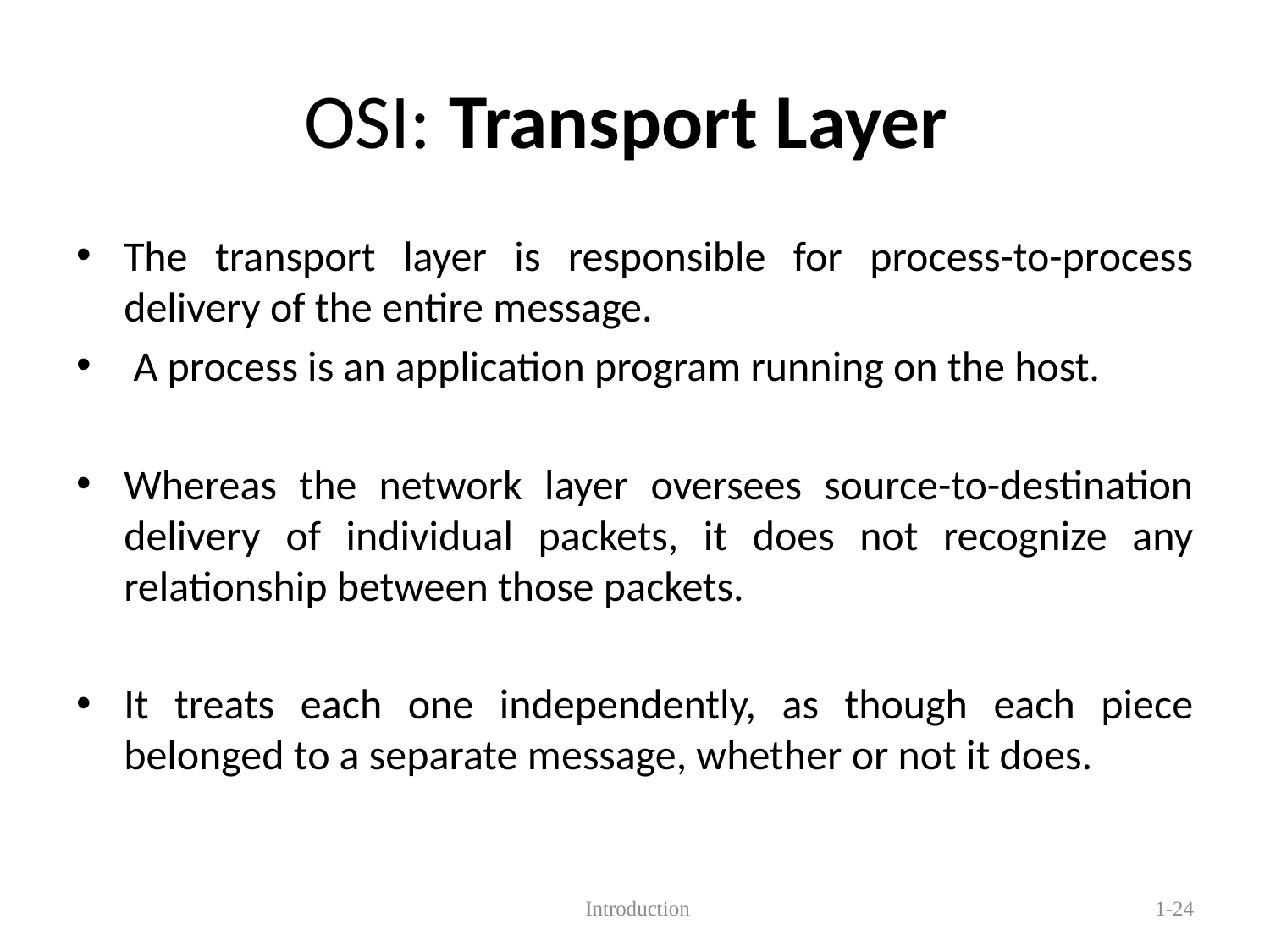

# OSI: Transport Layer
The transport layer is responsible for process-to-process delivery of the entire message.
 A process is an application program running on the host.

Whereas the network layer oversees source-to-destination delivery of individual packets, it does not recognize any relationship between those packets.

It treats each one independently, as though each piece belonged to a separate message, whether or not it does.
 Introduction
1-24